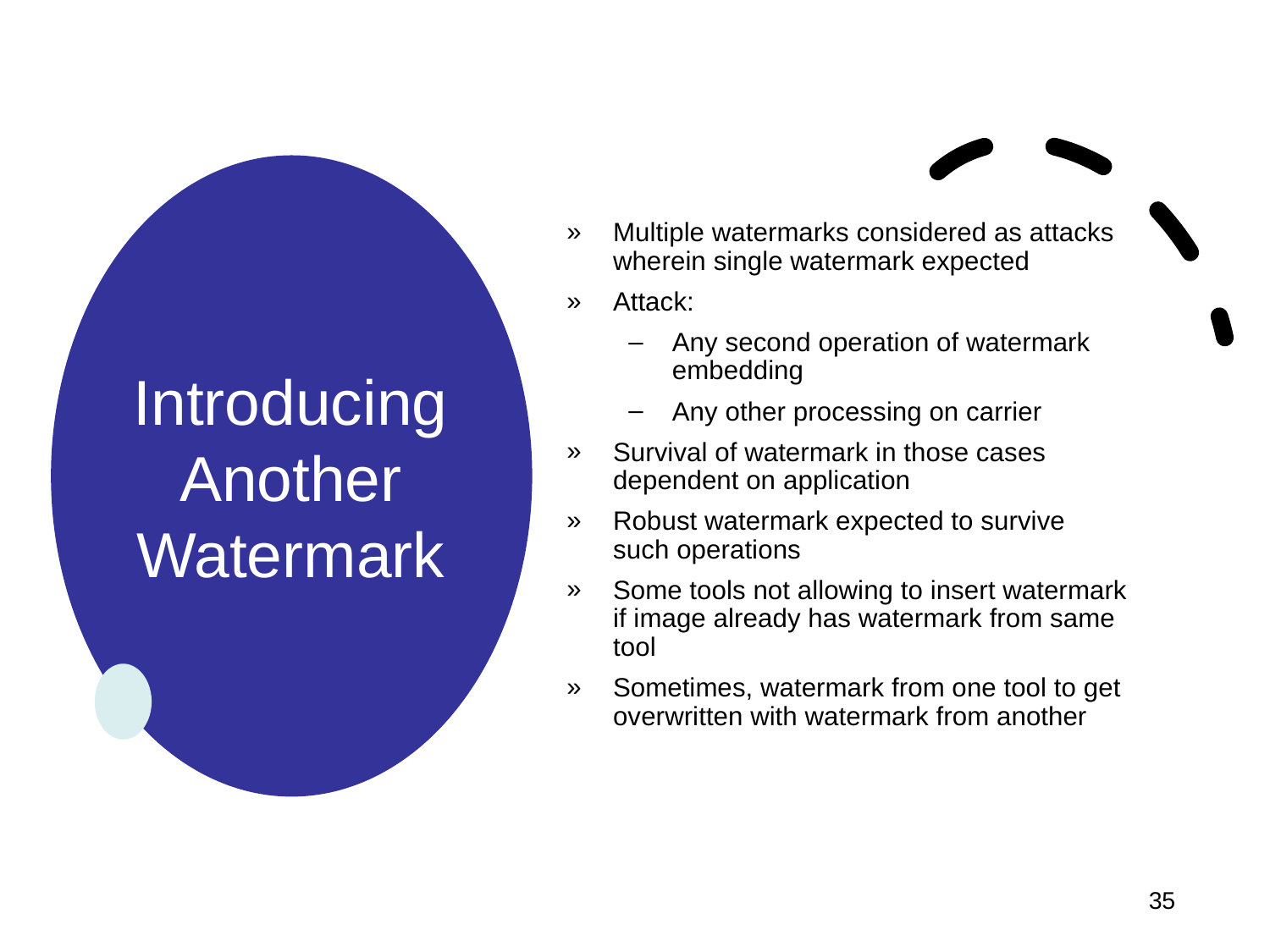

# Introducing Another Watermark
Multiple watermarks considered as attacks wherein single watermark expected
Attack:
Any second operation of watermark embedding
Any other processing on carrier
Survival of watermark in those cases dependent on application
Robust watermark expected to survive such operations
Some tools not allowing to insert watermark if image already has watermark from same tool
Sometimes, watermark from one tool to get overwritten with watermark from another

35